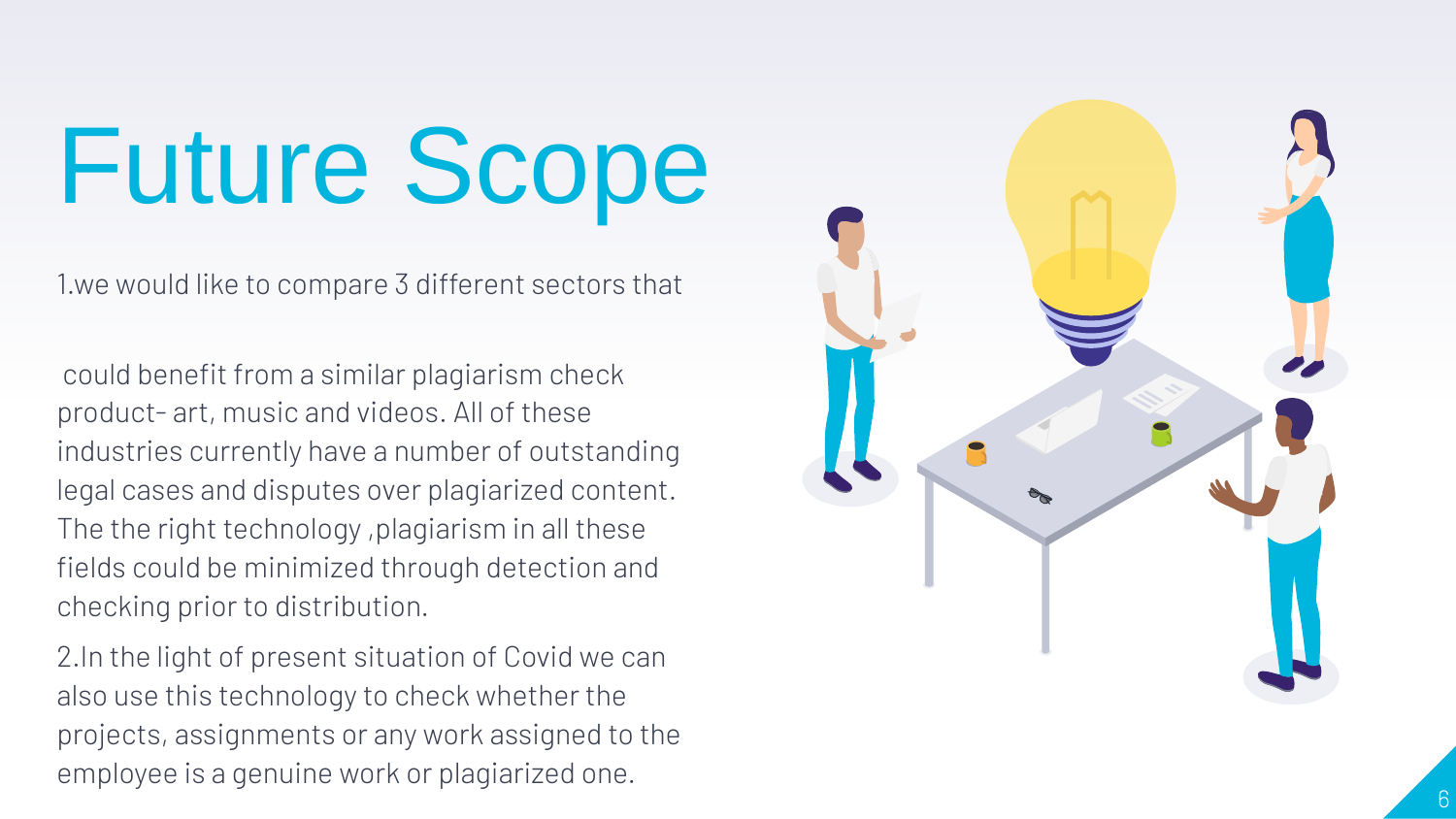

Future Scope

1.we would like to compare 3 different sectors that
 could benefit from a similar plagiarism check          product- art, music and videos. All of these industries currently have a number of outstanding legal cases and disputes over plagiarized content. The the right technology ,plagiarism in all these fields could be minimized through detection and checking prior to distribution.
2.In the light of present situation of Covid we can also use this technology to check whether the projects, assignments or any work assigned to the employee is a genuine work or plagiarized one.

6